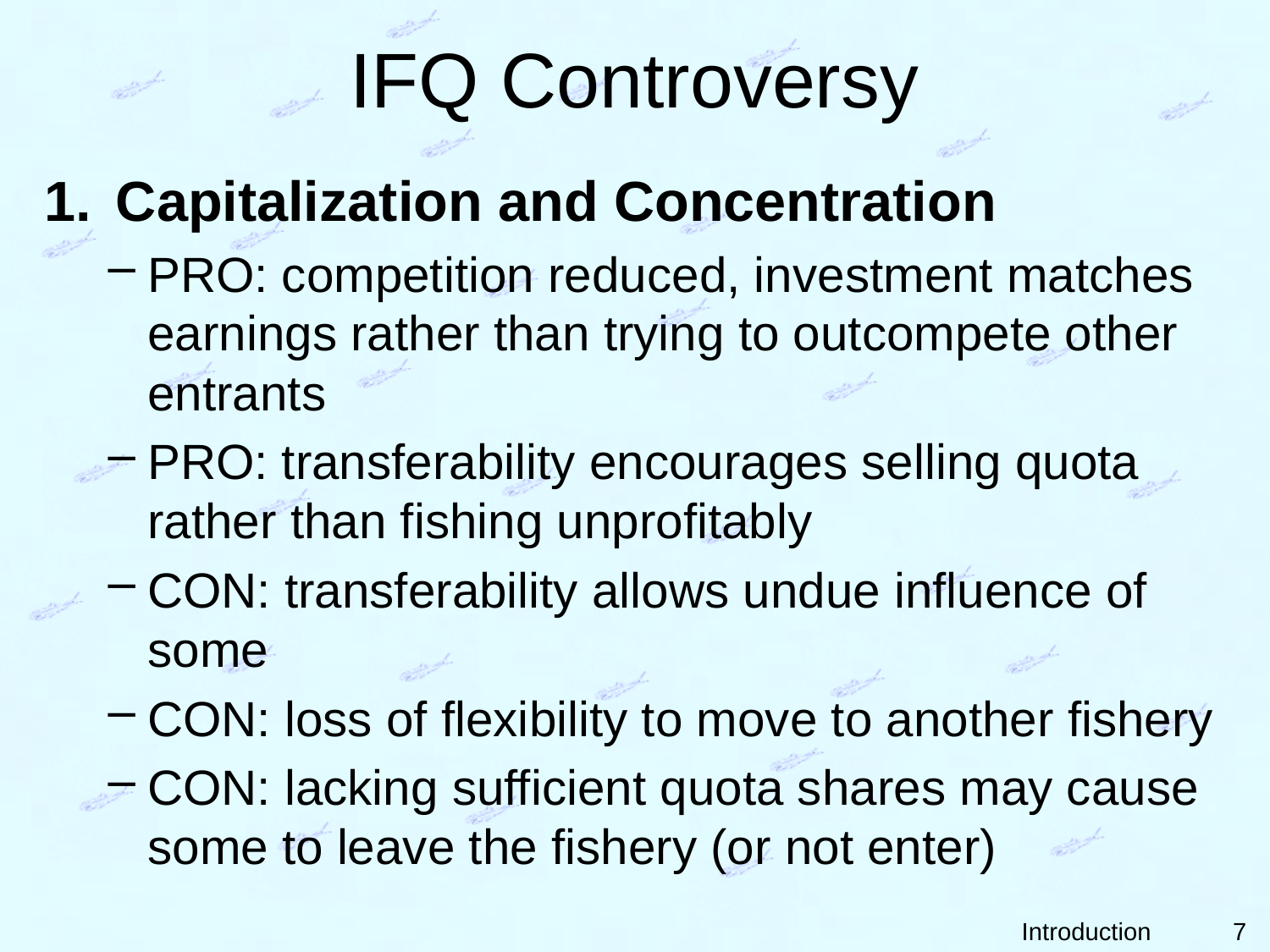

# IFQ Controversy
Capitalization and Concentration
PRO: competition reduced, investment matches earnings rather than trying to outcompete other entrants
PRO: transferability encourages selling quota rather than fishing unprofitably
CON: transferability allows undue influence of some
CON: loss of flexibility to move to another fishery
CON: lacking sufficient quota shares may cause some to leave the fishery (or not enter)
7
Introduction